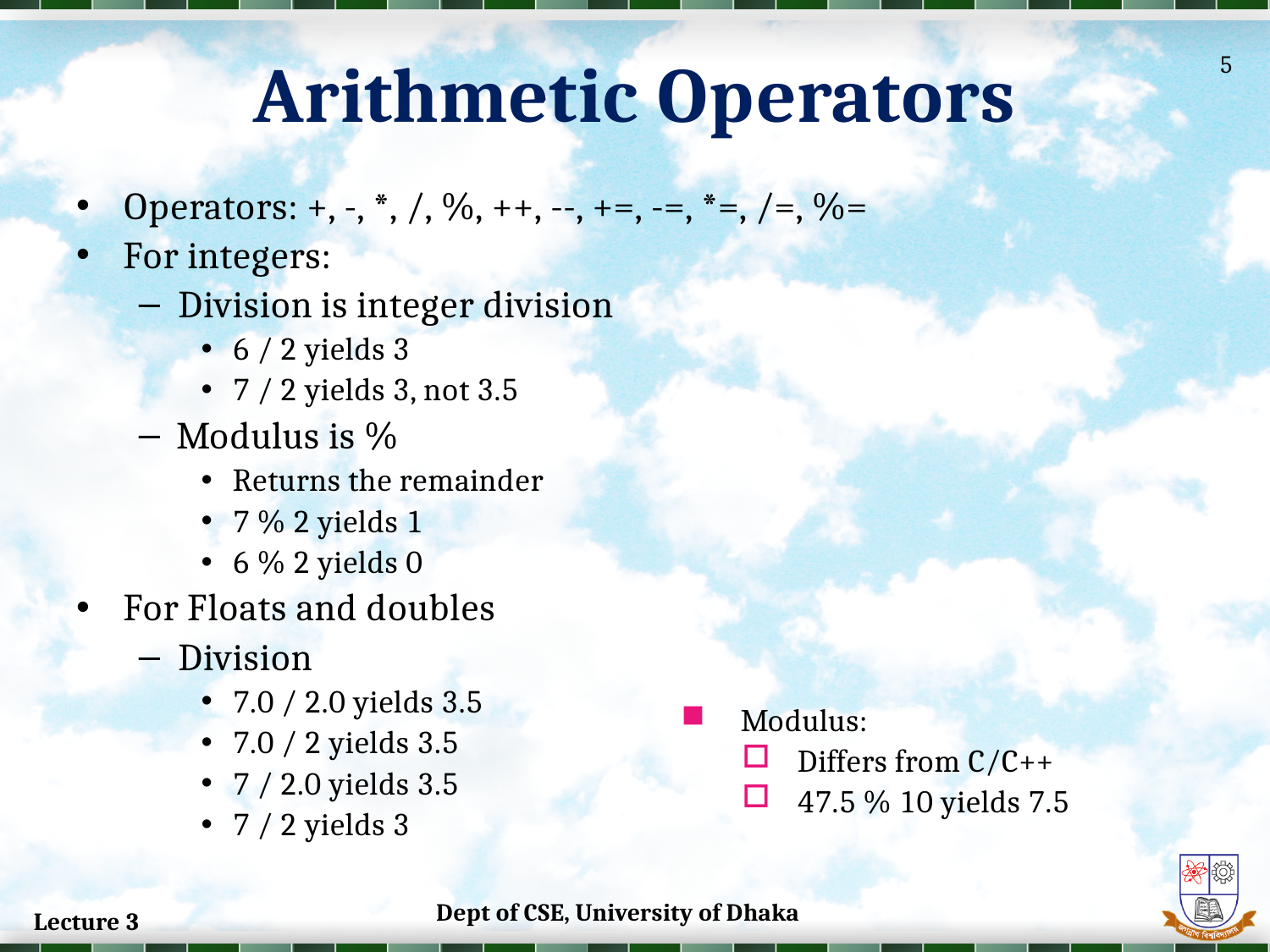

# Arithmetic Operators
5
Operators: +, -, *, /, %, ++, --, +=, -=, *=, /=, %=
For integers:
Division is integer division
6 / 2 yields 3
7 / 2 yields 3, not 3.5
Modulus is %
Returns the remainder
7 % 2 yields 1
6 % 2 yields 0
For Floats and doubles
Division
7.0 / 2.0 yields 3.5
7.0 / 2 yields 3.5
7 / 2.0 yields 3.5
7 / 2 yields 3
Modulus:
Differs from C/C++
47.5 % 10 yields 7.5
Dept of CSE, University of Dhaka